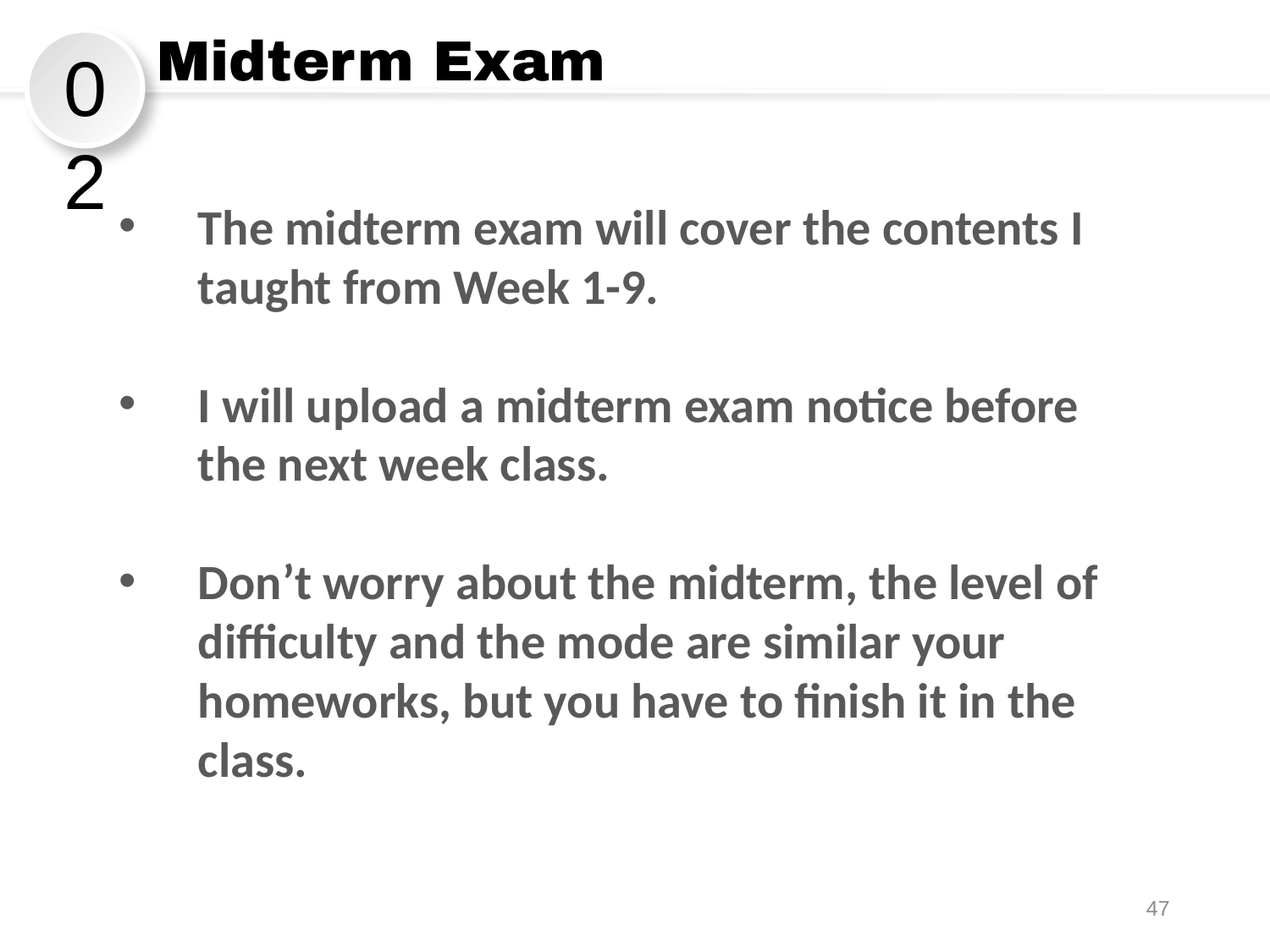

Midterm Exam

02
The midterm exam will cover the contents I taught from Week 1-9.

I will upload a midterm exam notice before the next week class.

Don’t worry about the midterm, the level of difficulty and the mode are similar your homeworks, but you have to finish it in the class.
47